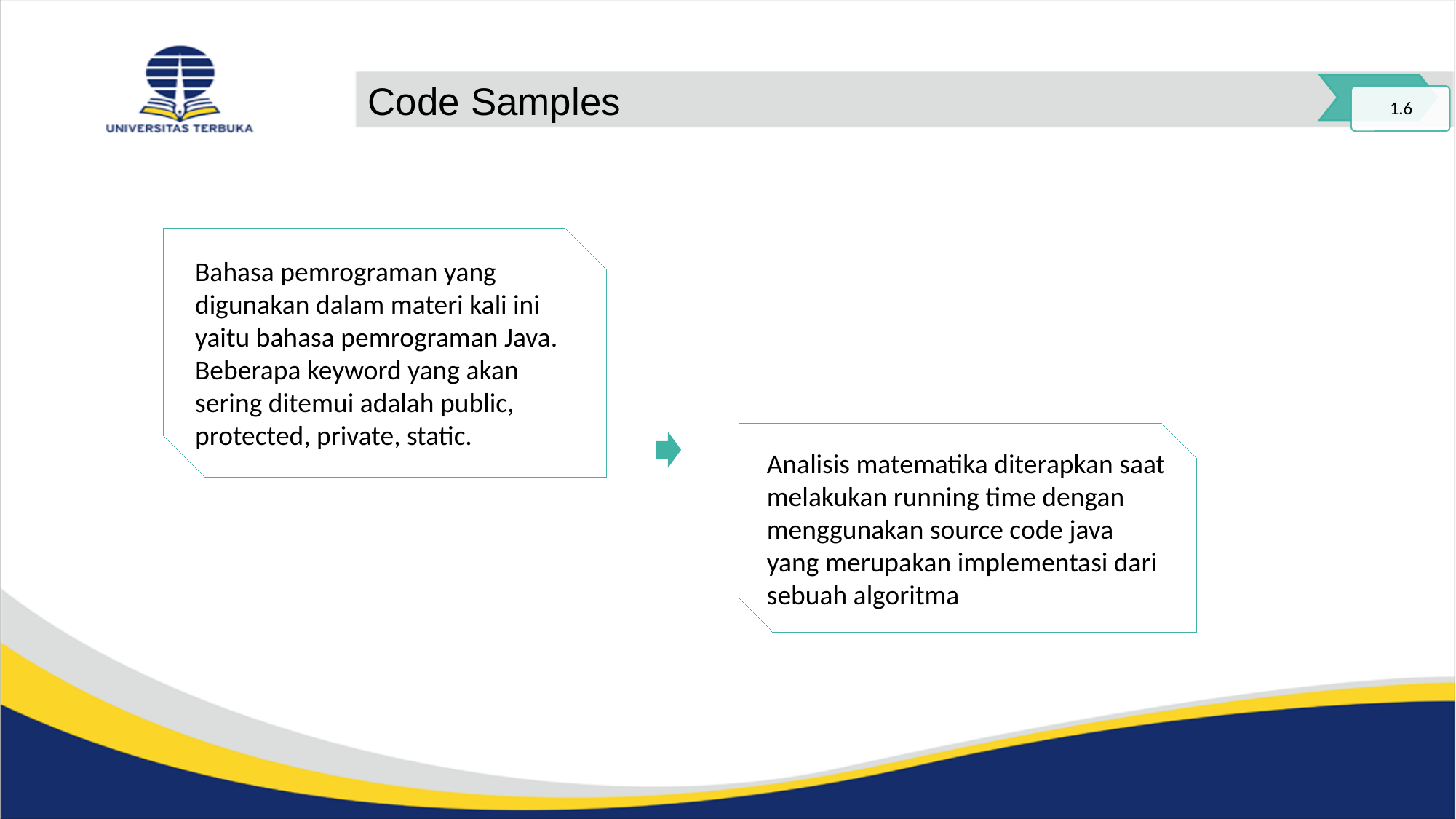

1.6
Code Samples
Bahasa pemrograman yang digunakan dalam materi kali ini yaitu bahasa pemrograman Java.
Beberapa keyword yang akan sering ditemui adalah public, protected, private, static.
Analisis matematika diterapkan saat melakukan running time dengan menggunakan source code java yang merupakan implementasi dari sebuah algoritma